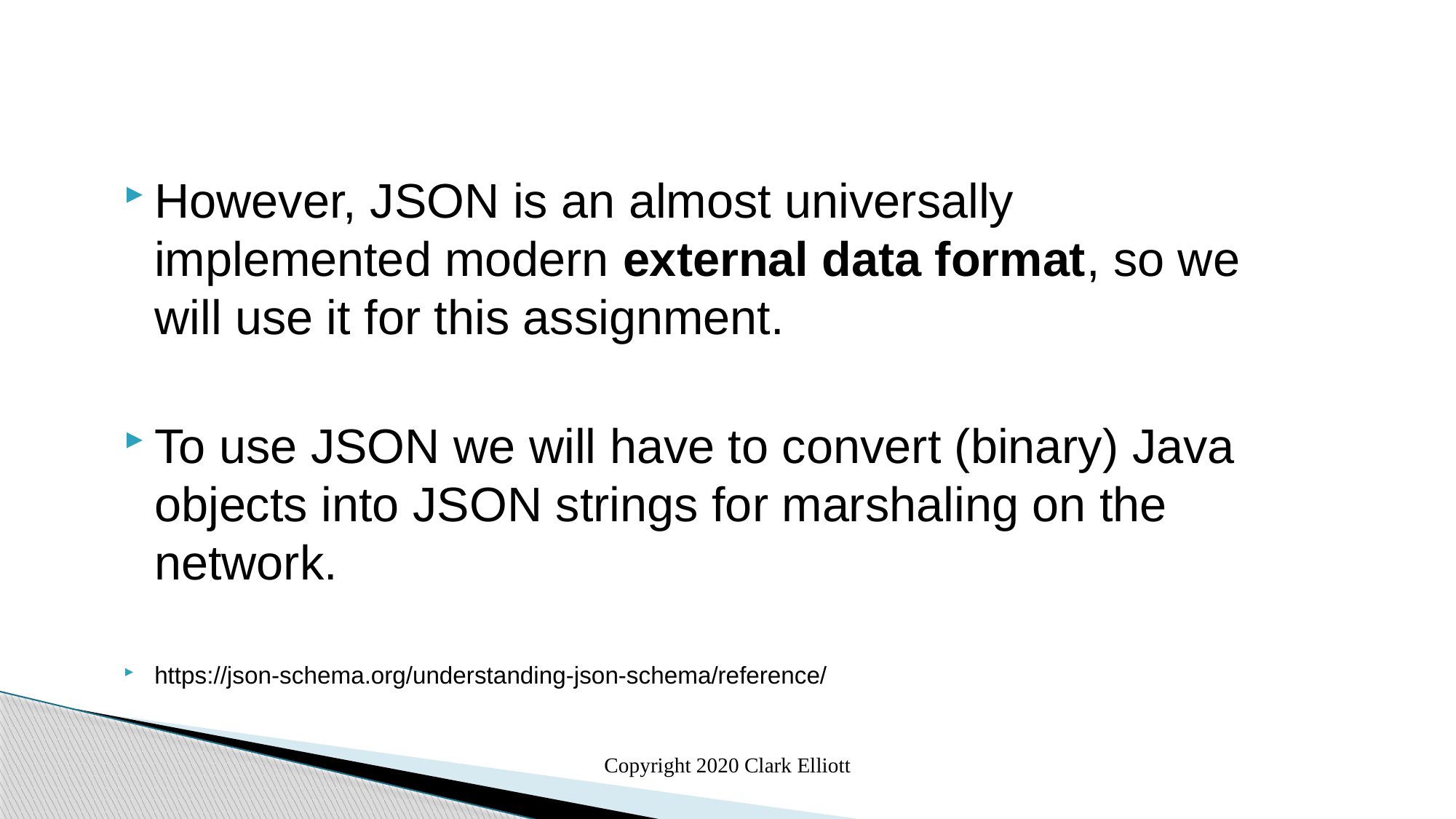

However, JSON is an almost universally implemented modern external data format, so we will use it for this assignment.

To use JSON we will have to convert (binary) Java objects into JSON strings for marshaling on the network.

https://json-schema.org/understanding-json-schema/reference/
Copyright 2020 Clark Elliott